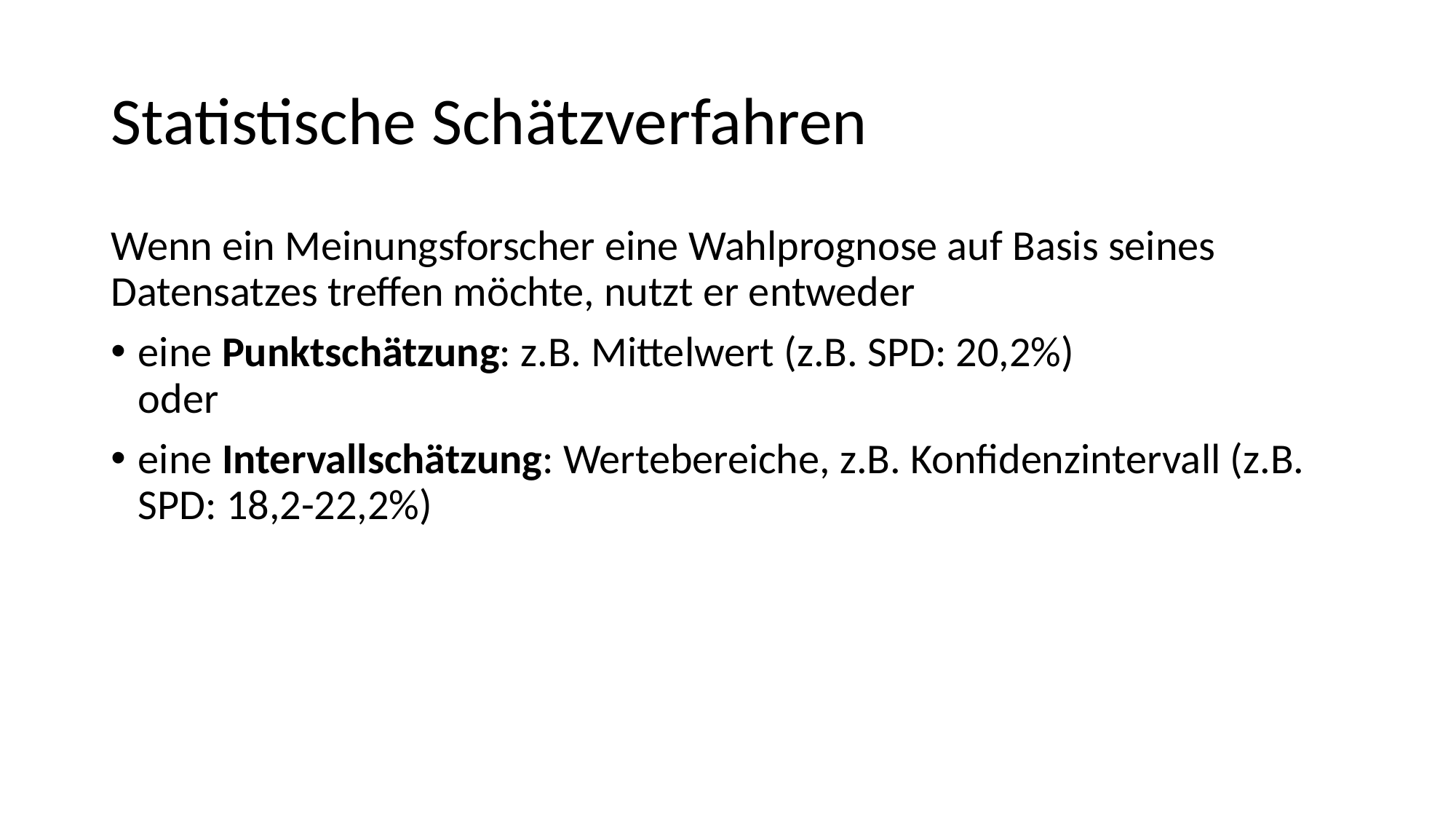

# Statistische Schätzverfahren
Wenn ein Meinungsforscher eine Wahlprognose auf Basis seines Datensatzes treffen möchte, nutzt er entweder
eine Punktschätzung: z.B. Mittelwert (z.B. SPD: 20,2%)
oder
eine Intervallschätzung: Wertebereiche, z.B. Konfidenzintervall (z.B. SPD: 18,2-22,2%)